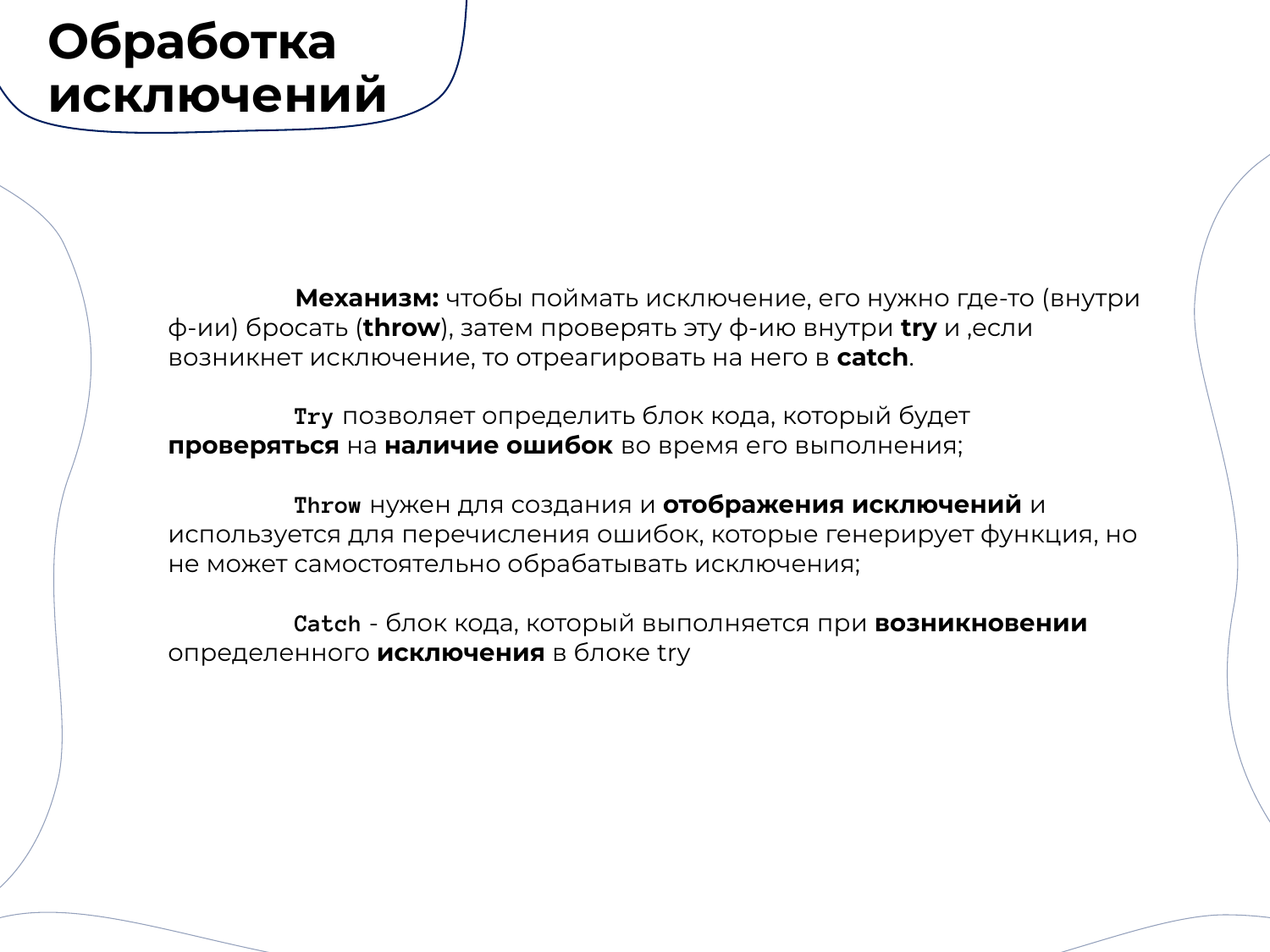

# Обработка исключений

	Механизм: чтобы поймать исключение, его нужно где-то (внутри ф-ии) бросать (throw), затем проверять эту ф-ию внутри try и ,если возникнет исключение, то отреагировать на него в catch.

	Try позволяет определить блок кода, который будет проверяться на наличие ошибок во время его выполнения;

	Throw нужен для создания и отображения исключений и используется для перечисления ошибок, которые генерирует функция, но не может самостоятельно обрабатывать исключения;

	Catch - блок кода, который выполняется при возникновении определенного исключения в блоке try